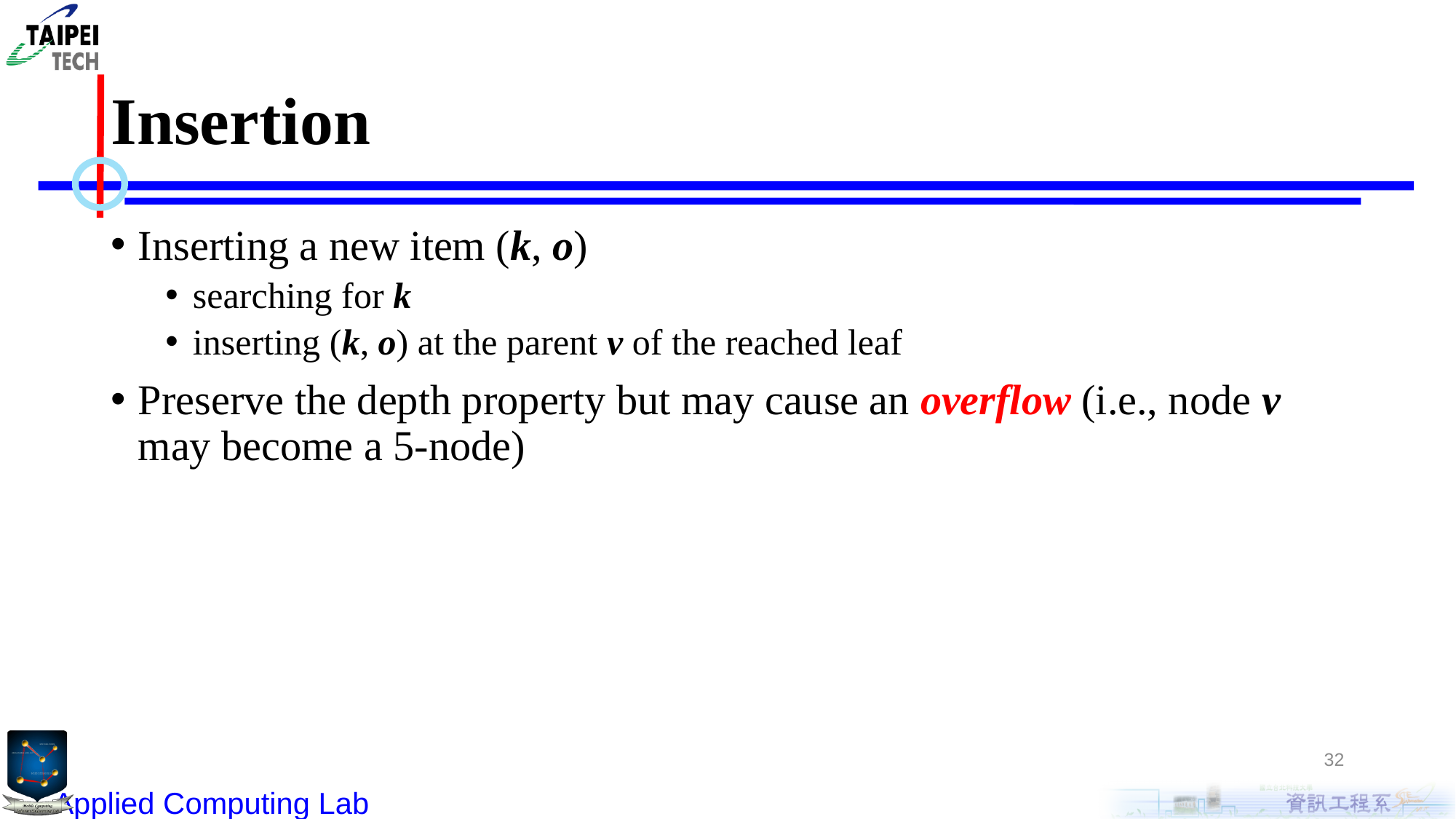

# Insertion
Inserting a new item (k, o)
searching for k
inserting (k, o) at the parent v of the reached leaf
Preserve the depth property but may cause an overflow (i.e., node v may become a 5-node)
32